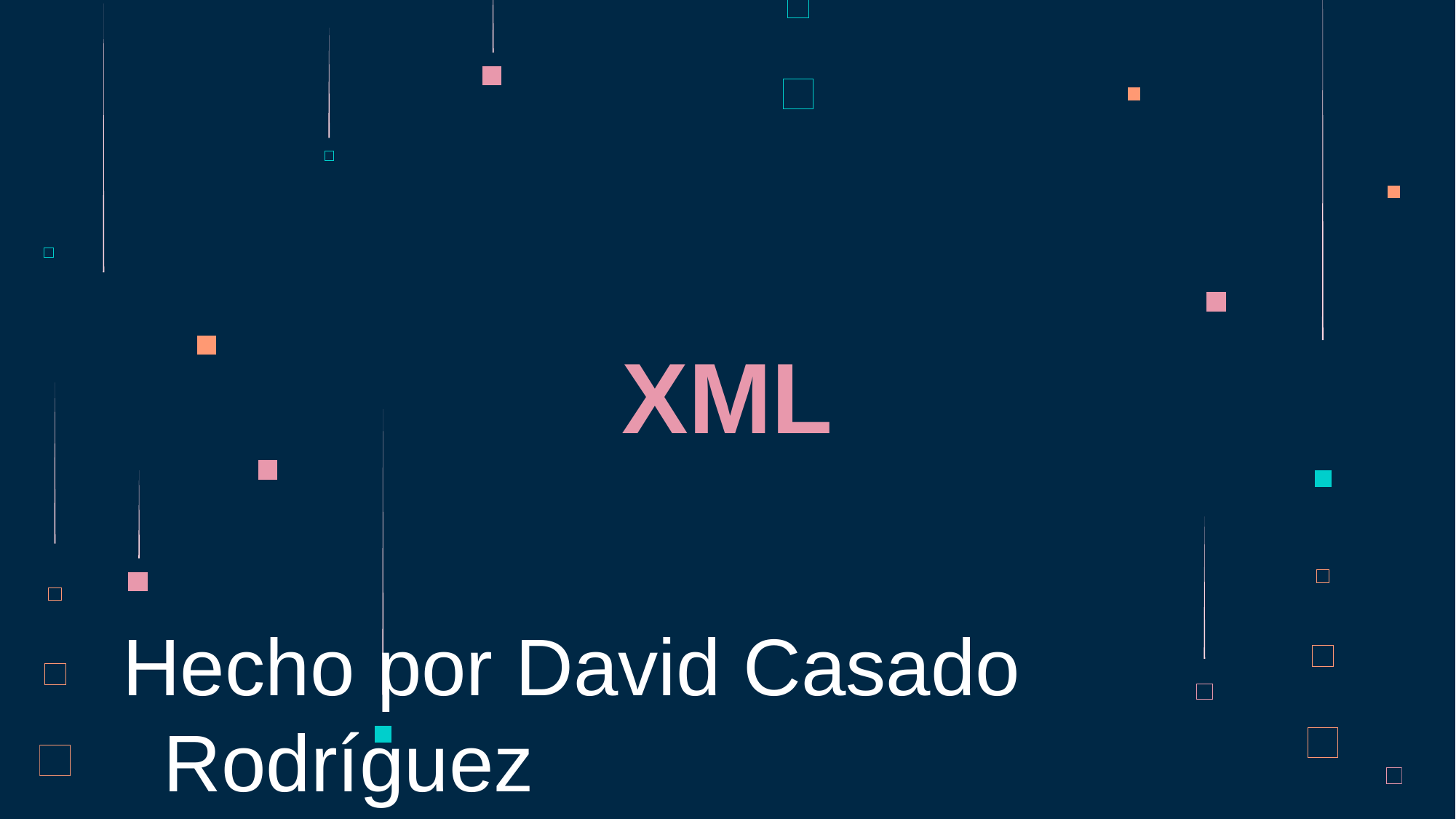

# XML
Hecho por David Casado Rodríguez